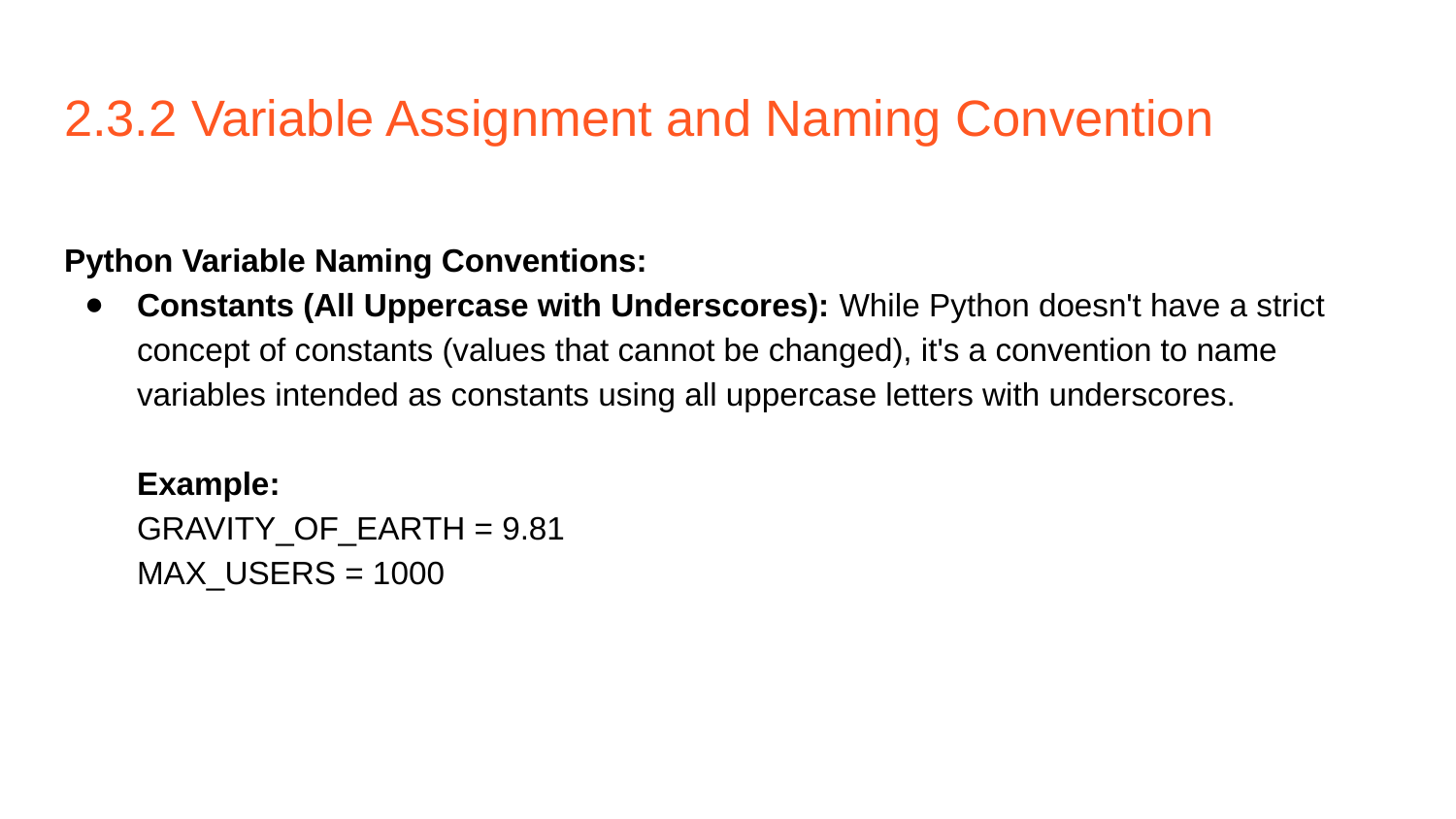

# 2.3.2 Variable Assignment and Naming Convention
Python Variable Naming Conventions:
Constants (All Uppercase with Underscores): While Python doesn't have a strict concept of constants (values that cannot be changed), it's a convention to name variables intended as constants using all uppercase letters with underscores.
Example:
GRAVITY_OF_EARTH = 9.81
MAX_USERS = 1000